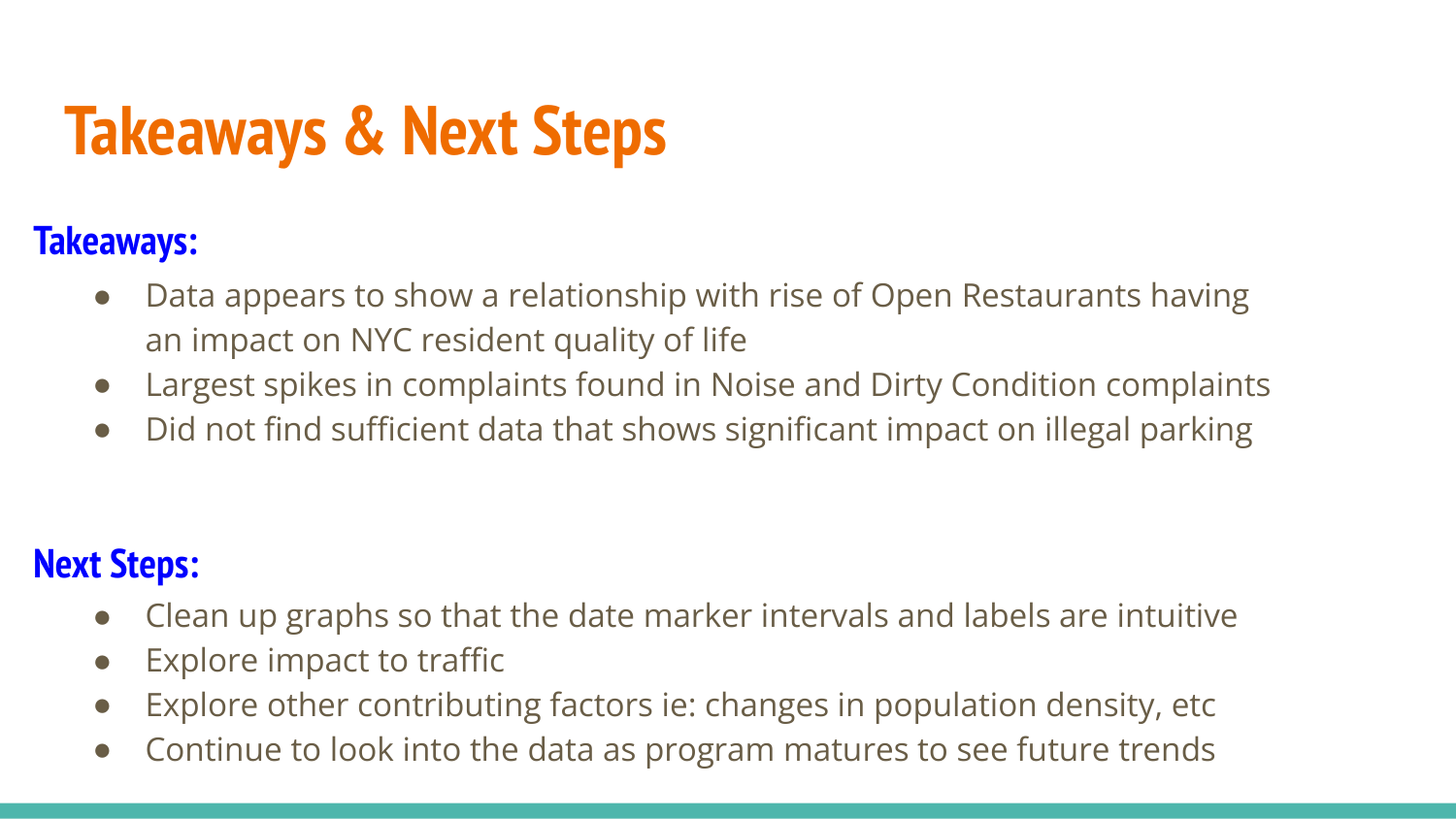

# Takeaways & Next Steps
Takeaways:

Data appears to show a relationship with rise of Open Restaurants having an impact on NYC resident quality of life
Largest spikes in complaints found in Noise and Dirty Condition complaints
Did not find sufficient data that shows significant impact on illegal parking
Next Steps:

Clean up graphs so that the date marker intervals and labels are intuitive
Explore impact to traffic
Explore other contributing factors ie: changes in population density, etc
Continue to look into the data as program matures to see future trends